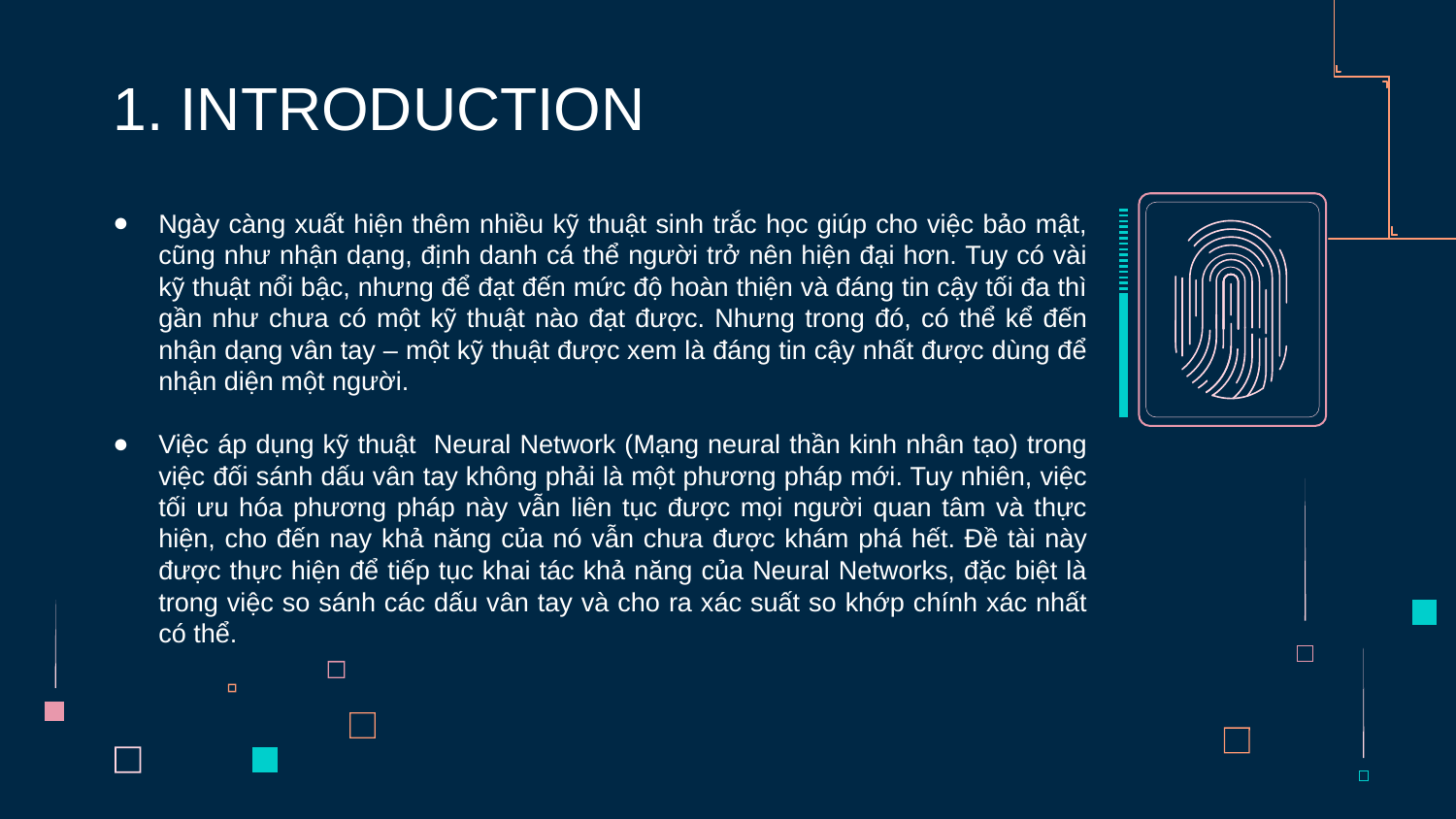

# 1. INTRODUCTION
Ngày càng xuất hiện thêm nhiều kỹ thuật sinh trắc học giúp cho việc bảo mật, cũng như nhận dạng, định danh cá thể người trở nên hiện đại hơn. Tuy có vài kỹ thuật nổi bậc, nhưng để đạt đến mức độ hoàn thiện và đáng tin cậy tối đa thì gần như chưa có một kỹ thuật nào đạt được. Nhưng trong đó, có thể kể đến nhận dạng vân tay – một kỹ thuật được xem là đáng tin cậy nhất được dùng để nhận diện một người.

Việc áp dụng kỹ thuật  Neural Network (Mạng neural thần kinh nhân tạo) trong việc đối sánh dấu vân tay không phải là một phương pháp mới. Tuy nhiên, việc tối ưu hóa phương pháp này vẫn liên tục được mọi người quan tâm và thực hiện, cho đến nay khả năng của nó vẫn chưa được khám phá hết. Đề tài này được thực hiện để tiếp tục khai tác khả năng của Neural Networks, đặc biệt là trong việc so sánh các dấu vân tay và cho ra xác suất so khớp chính xác nhất có thể.